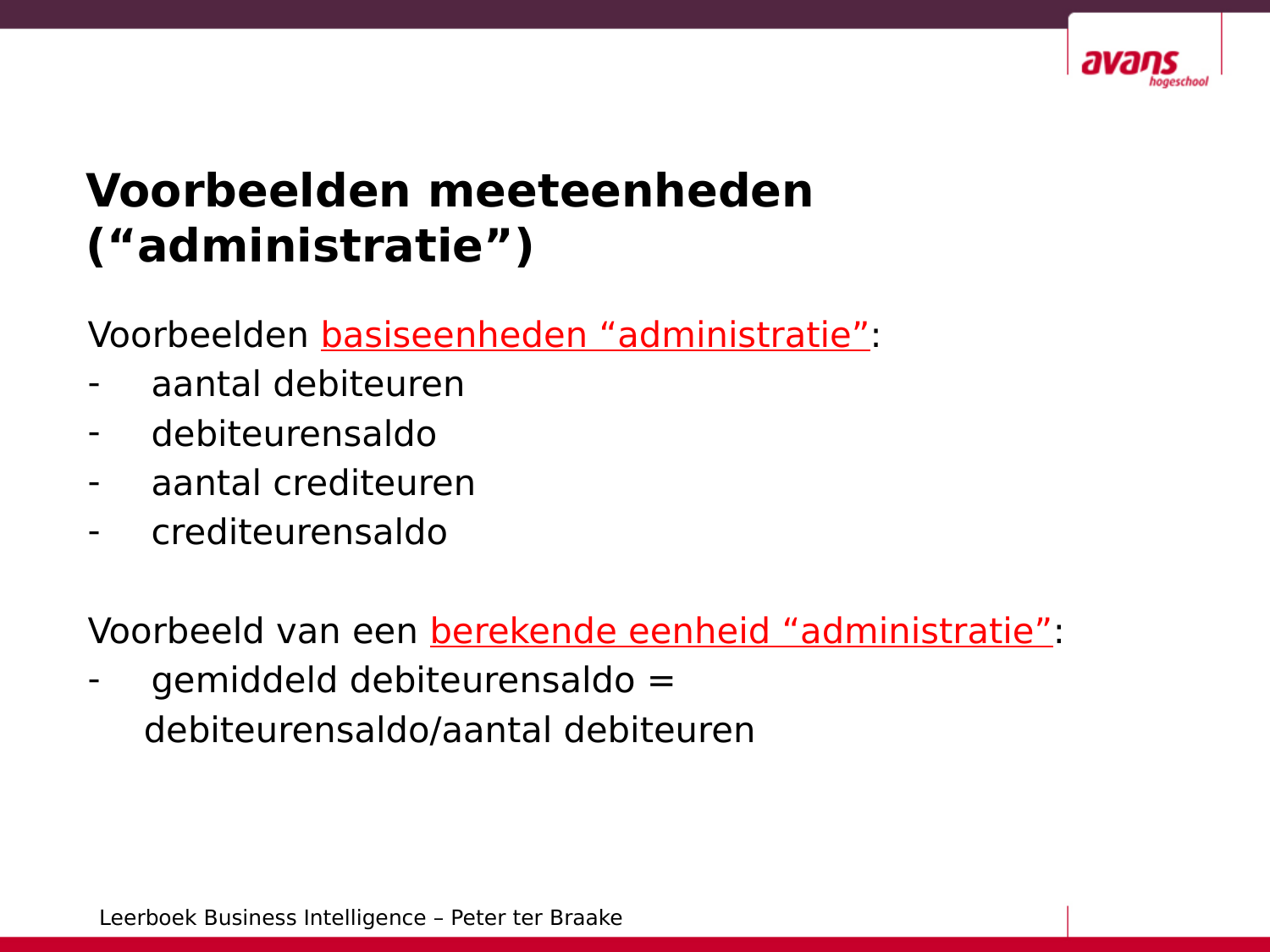

# Voorbeelden meeteenheden (“administratie”)
Voorbeelden basiseenheden “administratie”:
aantal debiteuren
debiteurensaldo
aantal crediteuren
crediteurensaldo

Voorbeeld van een berekende eenheid “administratie”:
gemiddeld debiteurensaldo =
     debiteurensaldo/aantal debiteuren

13